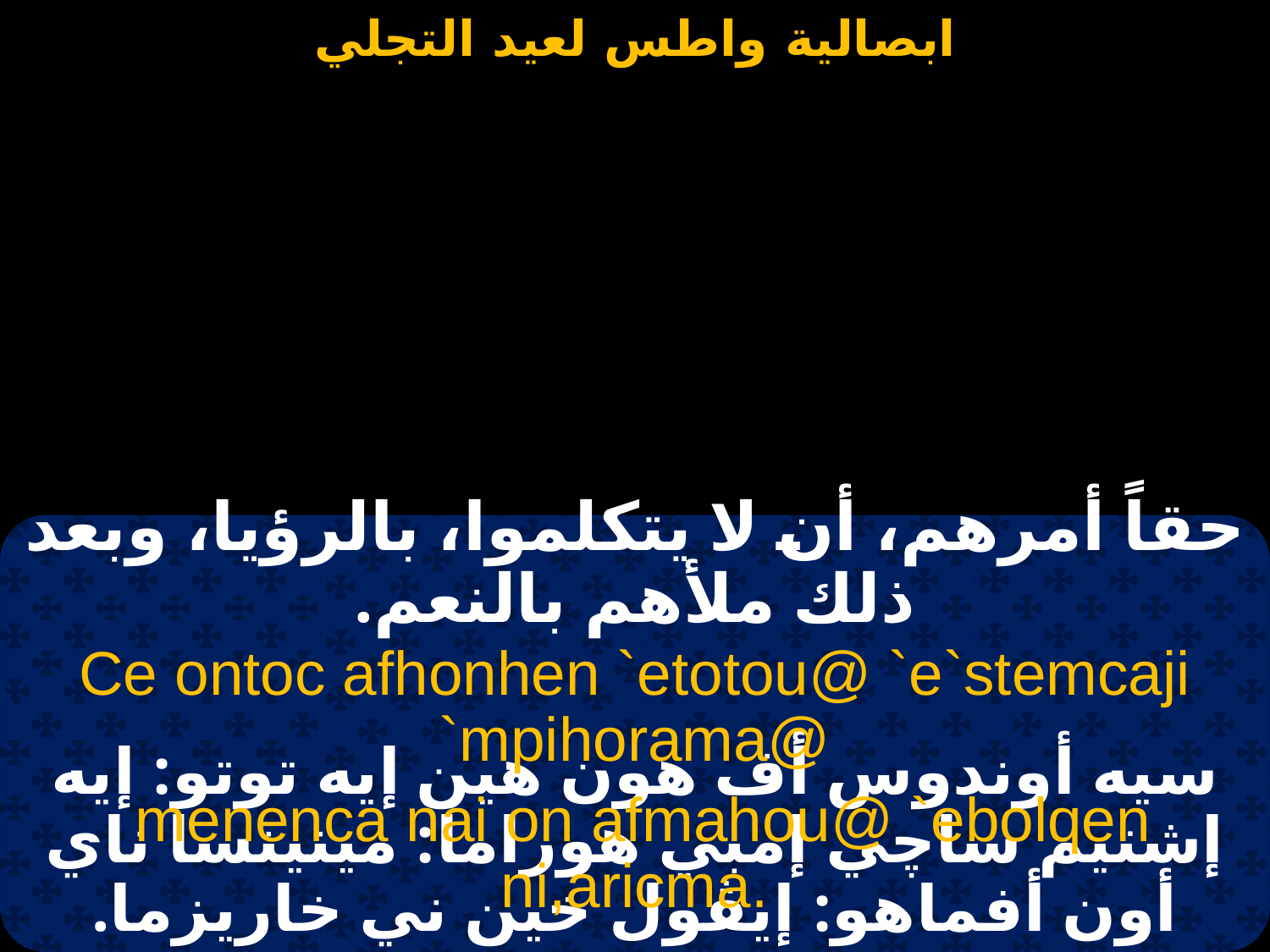

#
حقاً أمرهم، أن لا يتكلموا، بالرؤيا، وبعد ذلك ملأهم بالنعم.
Ce ontoc afhonhen `etotou@ `e`stemcaji `mpihorama@
 menenca nai on afmahou@ `ebolqen ni,aricma.
سيه أوندوس أف هون هين إيه توتو: إيه إشتيم ساچي إمبي هوراما: مينينسا ناي أون أفماهو: إيڤول خين ني خاريزما.